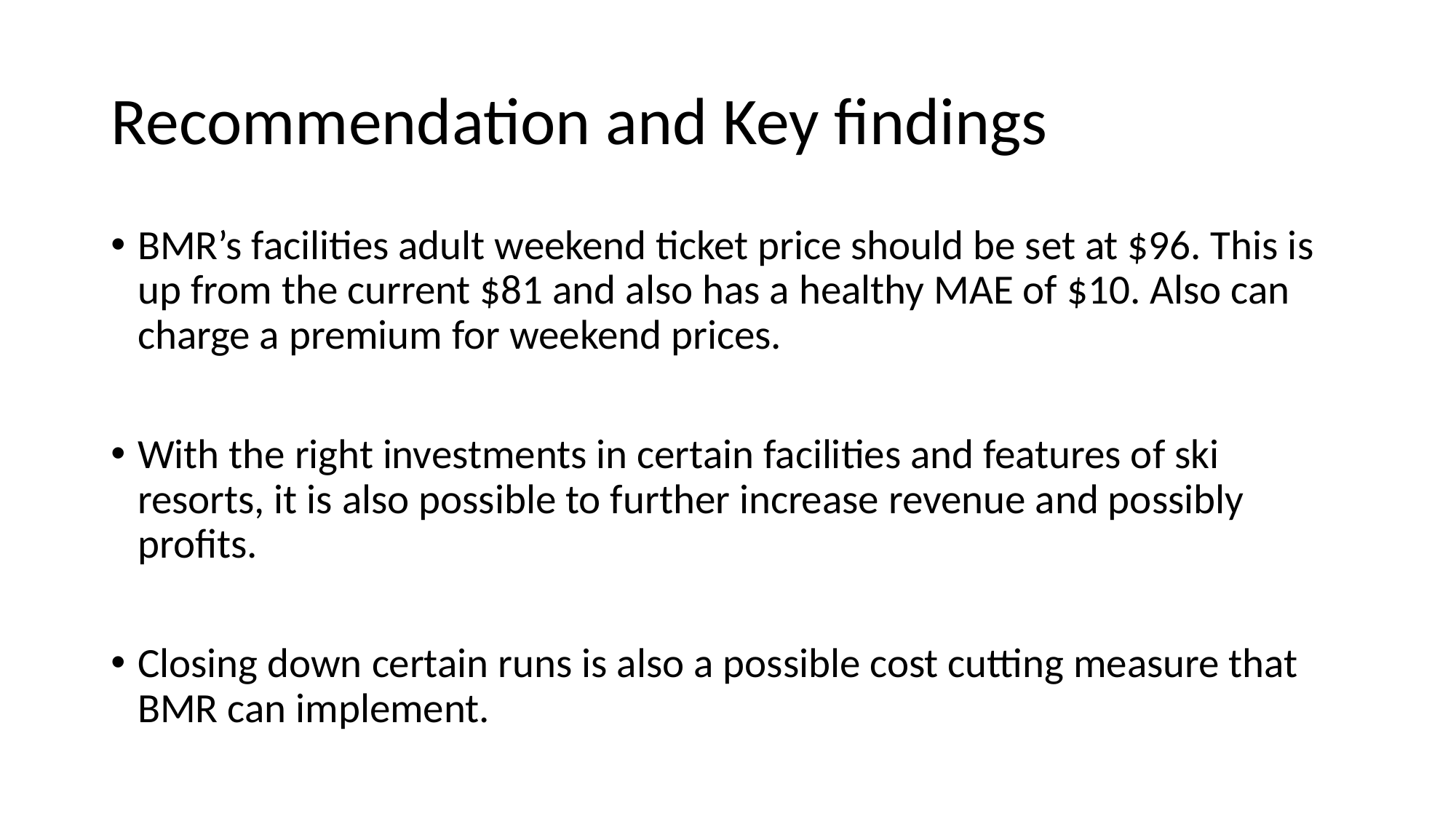

# Recommendation and Key findings
BMR’s facilities adult weekend ticket price should be set at $96. This is up from the current $81 and also has a healthy MAE of $10. Also can charge a premium for weekend prices.

With the right investments in certain facilities and features of ski resorts, it is also possible to further increase revenue and possibly profits.

Closing down certain runs is also a possible cost cutting measure that BMR can implement.